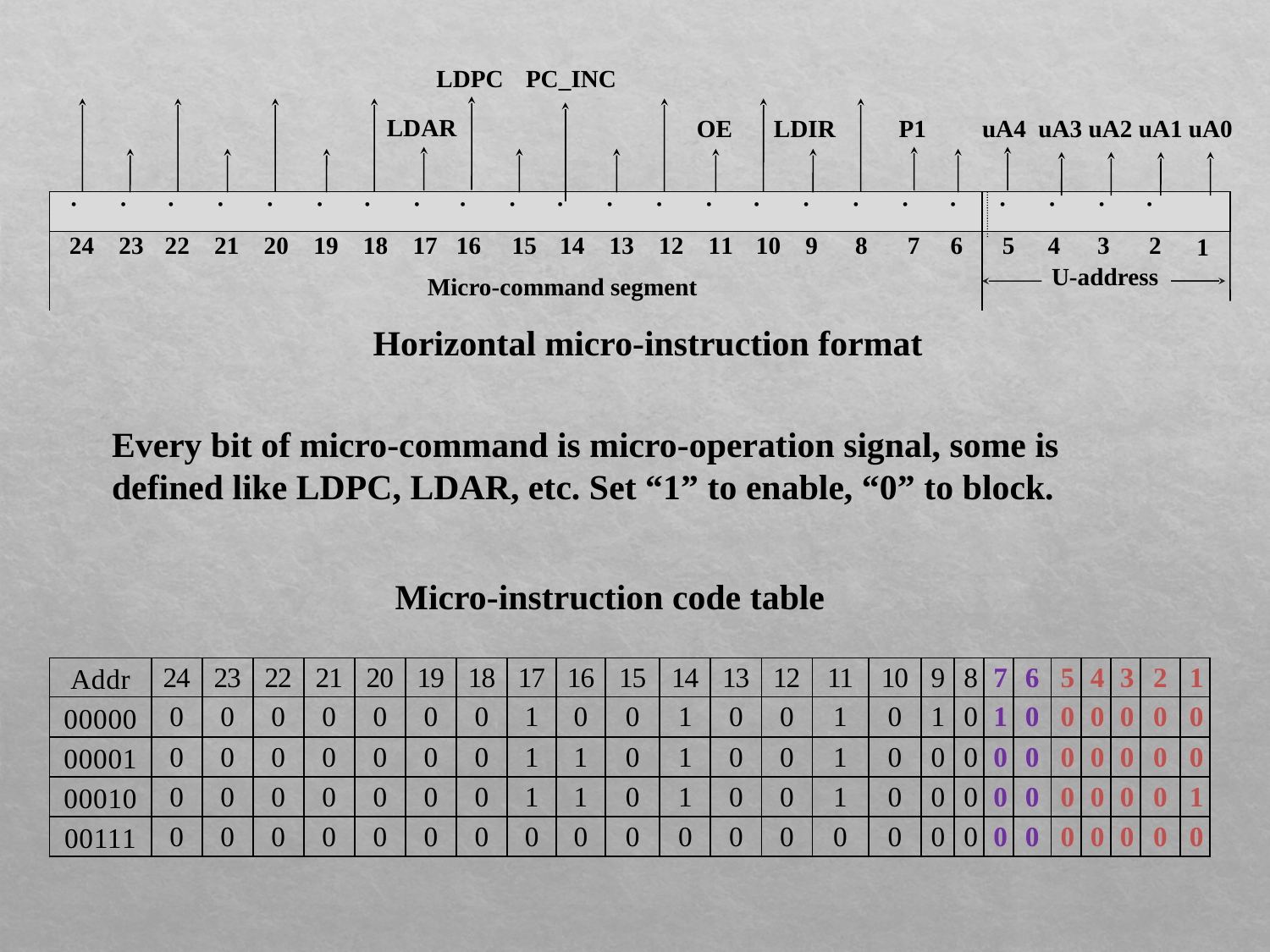

LDPC
PC_INC
  LDAR

uA4  uA3 uA2 uA1 uA0
  OE
LDIR
 P1

·
·
·
·
·
·
·
·
·
·
·
·
·
·
·
·
·
·
·
·
·
·
·

24
23
 22
 21
 20
 19
 18
 17
16
15
14
13
12
11
10
9
8
  7
 6
5
 4
 3
2

 1

U-address
Micro-command segment

Horizontal micro-instruction format
Every bit of micro-command is micro-operation signal, some is defined like LDPC, LDAR, etc. Set “1” to enable, “0” to block.

Micro-instruction code table
| Addr | 24 | 23 | 22 | 21 | 20 | 19 | 18 | 17 | 16 | 15 | 14 | 13 | 12 | 11 | 10 | 9 | 8 | 7 | 6 | 5 | 4 | 3 | 2 | 1 |
| --- | --- | --- | --- | --- | --- | --- | --- | --- | --- | --- | --- | --- | --- | --- | --- | --- | --- | --- | --- | --- | --- | --- | --- | --- |
| 00000 | 0 | 0 | 0 | 0 | 0 | 0 | 0 | 1 | 0 | 0 | 1 | 0 | 0 | 1 | 0 | 1 | 0 | 1 | 0 | 0 | 0 | 0 | 0 | 0 |
| 00001 | 0 | 0 | 0 | 0 | 0 | 0 | 0 | 1 | 1 | 0 | 1 | 0 | 0 | 1 | 0 | 0 | 0 | 0 | 0 | 0 | 0 | 0 | 0 | 0 |
| 00010 | 0 | 0 | 0 | 0 | 0 | 0 | 0 | 1 | 1 | 0 | 1 | 0 | 0 | 1 | 0 | 0 | 0 | 0 | 0 | 0 | 0 | 0 | 0 | 1 |
| 00111 | 0 | 0 | 0 | 0 | 0 | 0 | 0 | 0 | 0 | 0 | 0 | 0 | 0 | 0 | 0 | 0 | 0 | 0 | 0 | 0 | 0 | 0 | 0 | 0 |